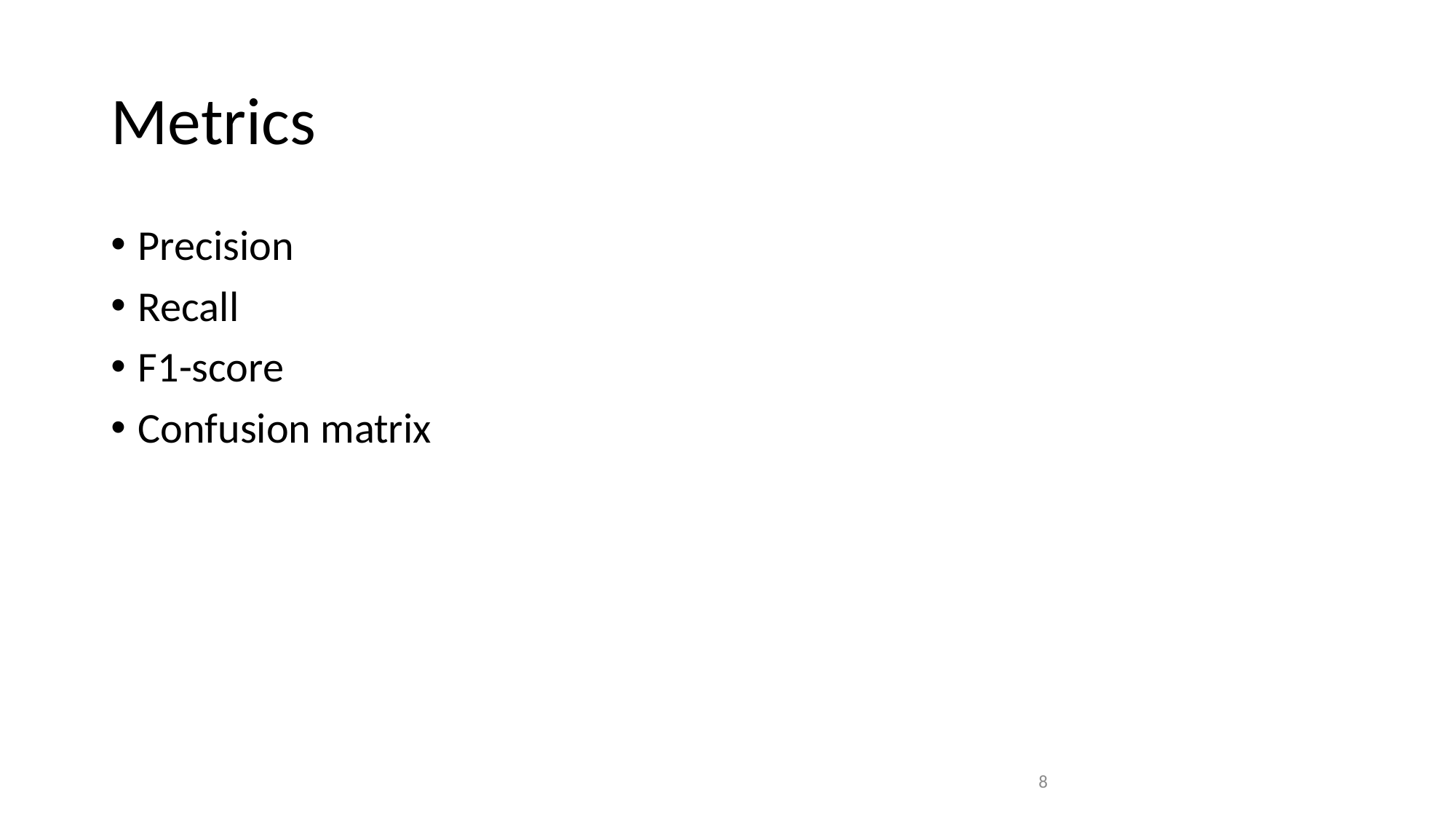

# Metrics
Precision
Recall
F1-score
Confusion matrix
8